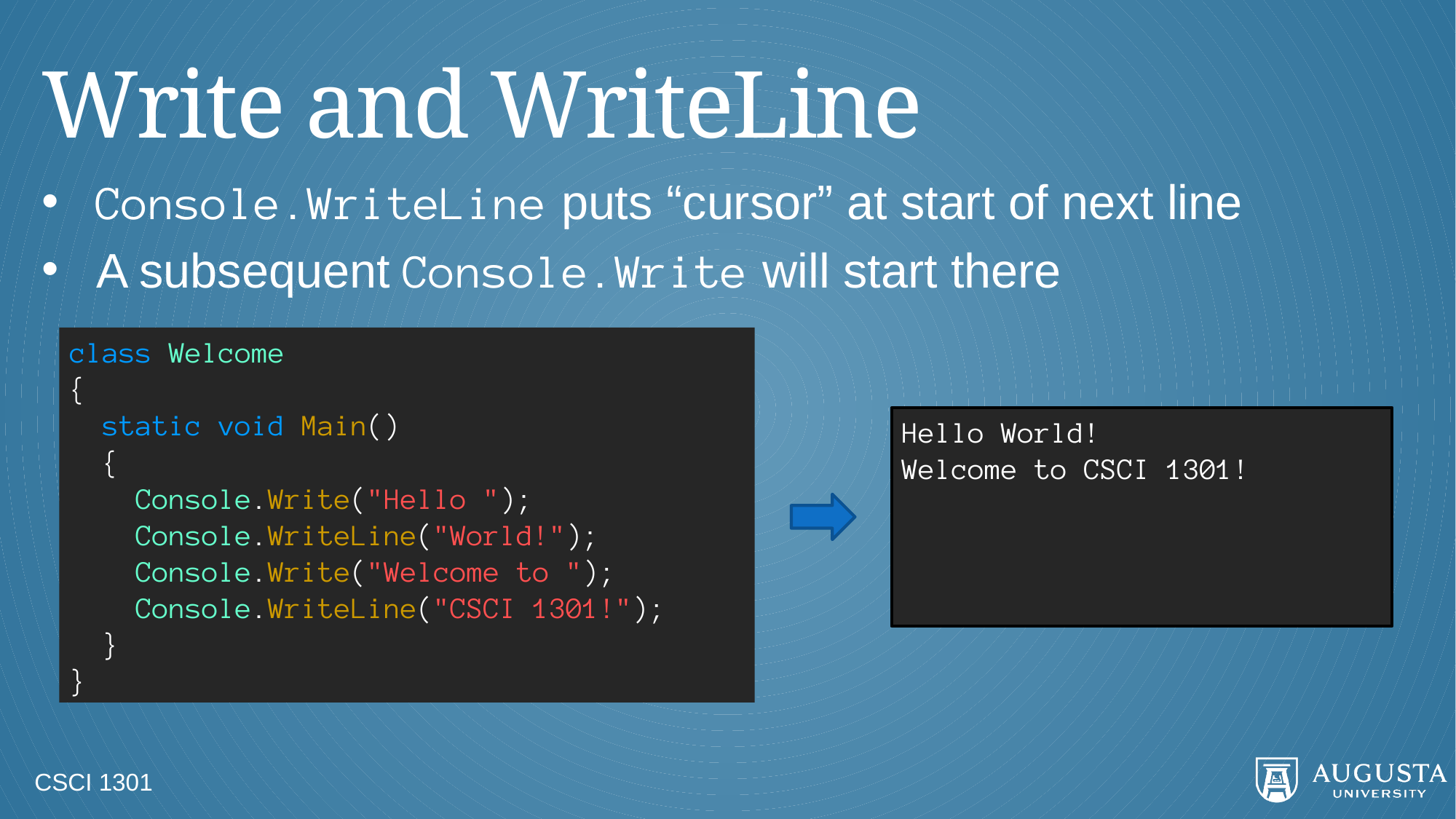

# Write and WriteLine
Console.WriteLine puts “cursor” at start of next line
A subsequent Console.Write will start there
class Welcome
{
  static void Main()
  {
    Console.Write("Hello ");
    Console.WriteLine("World!");
    Console.Write("Welcome to ");
    Console.WriteLine("CSCI 1301!");
  }
}
Hello World!
Welcome to CSCI 1301!

CSCI 1301